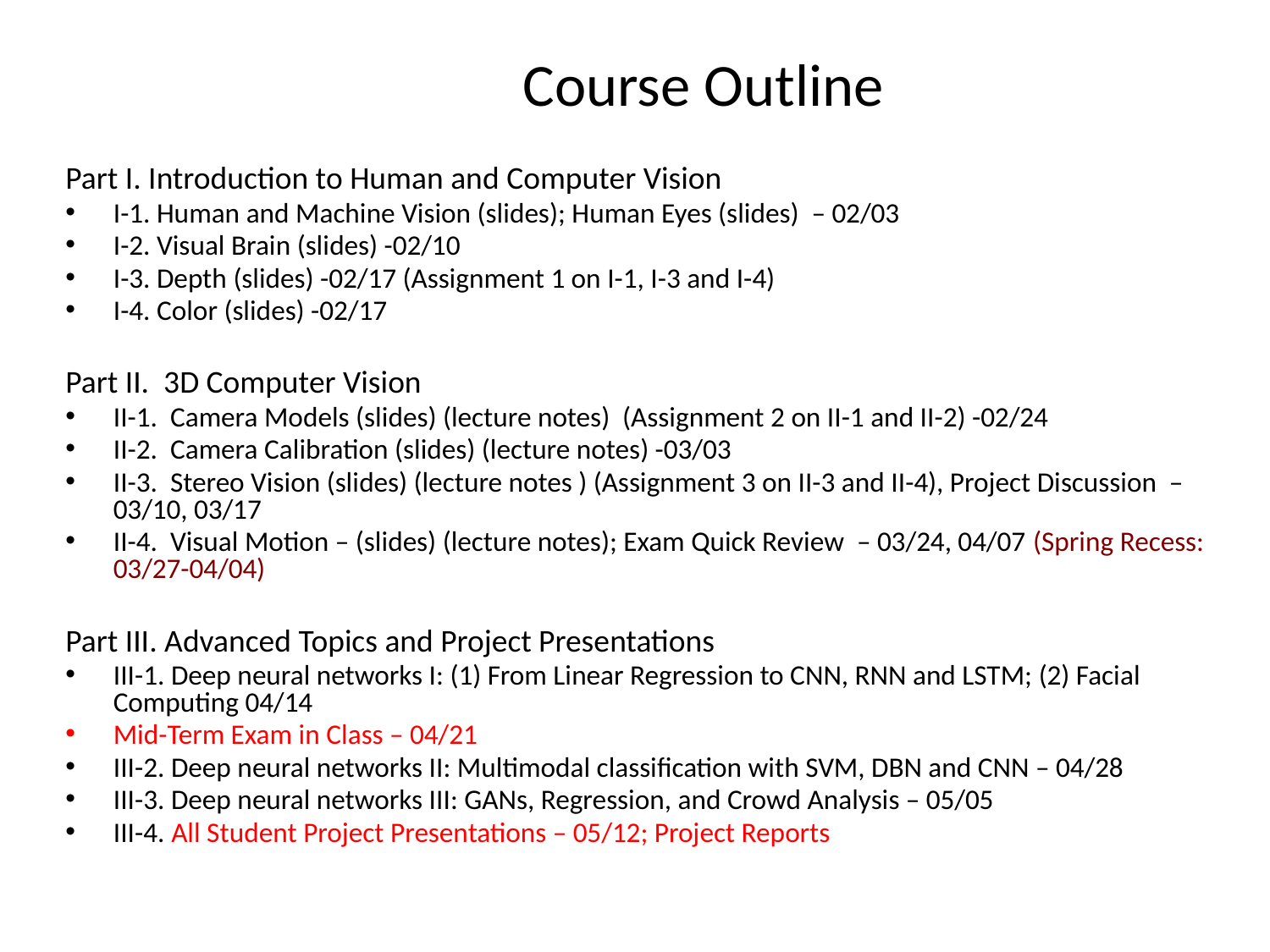

# Course Outline
Part I. Introduction to Human and Computer Vision
I-1. Human and Machine Vision (slides); Human Eyes (slides)  – 02/03
I-2. Visual Brain (slides) -02/10
I-3. Depth (slides) -02/17 (Assignment 1 on I-1, I-3 and I-4)
I-4. Color (slides) -02/17

Part II.  3D Computer Vision
II-1.  Camera Models (slides) (lecture notes)  (Assignment 2 on II-1 and II-2) -02/24
II-2.  Camera Calibration (slides) (lecture notes) -03/03
II-3.  Stereo Vision (slides) (lecture notes ) (Assignment 3 on II-3 and II-4), Project Discussion  – 03/10, 03/17
II-4.  Visual Motion – (slides) (lecture notes); Exam Quick Review  – 03/24, 04/07 (Spring Recess: 03/27-04/04)

Part III. Advanced Topics and Project Presentations
III-1. Deep neural networks I: (1) From Linear Regression to CNN, RNN and LSTM; (2) Facial Computing 04/14
Mid-Term Exam in Class – 04/21
III-2. Deep neural networks II: Multimodal classification with SVM, DBN and CNN – 04/28
III-3. Deep neural networks III: GANs, Regression, and Crowd Analysis – 05/05
III-4. All Student Project Presentations – 05/12; Project Reports